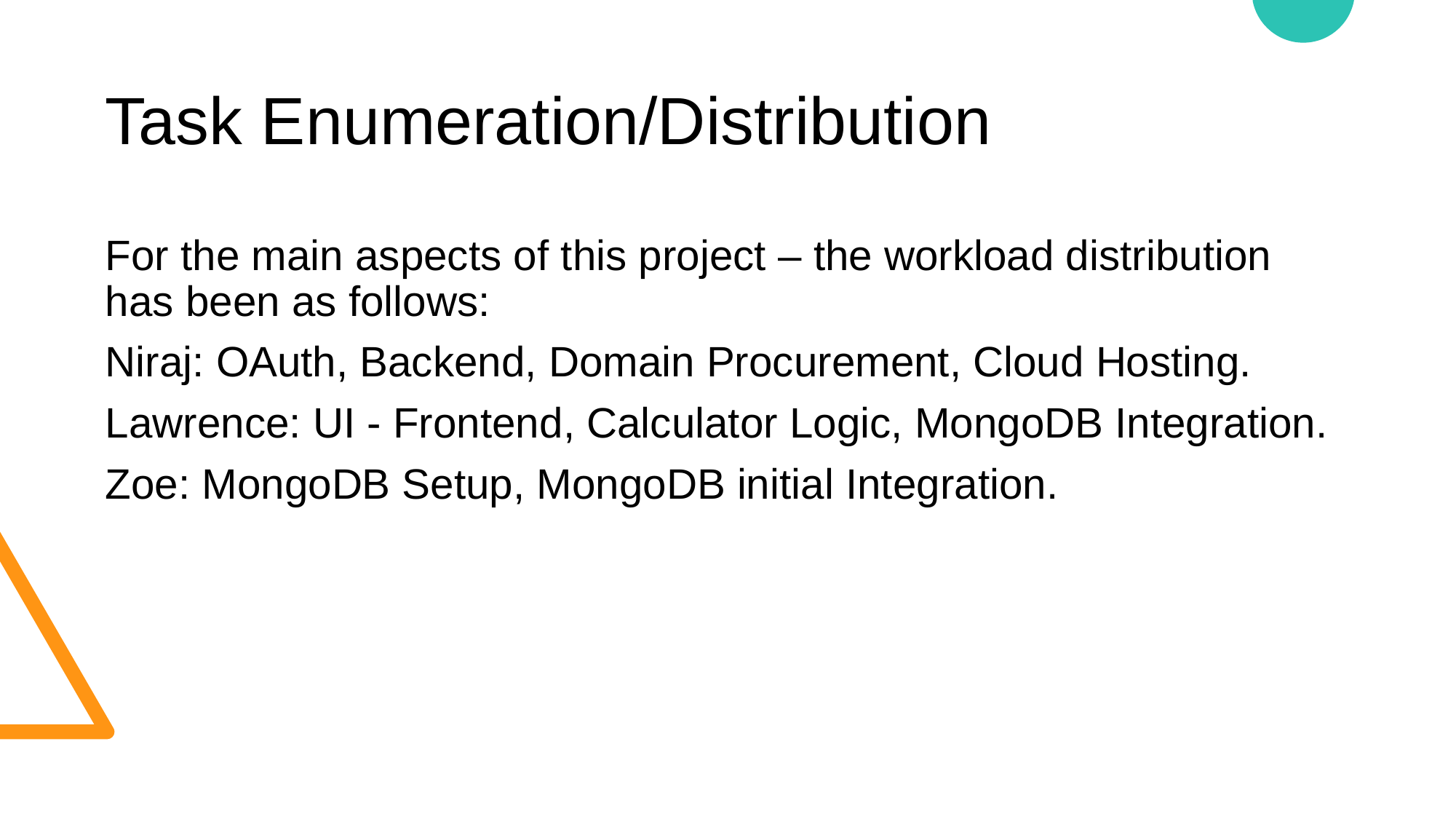

# Task Enumeration/Distribution
For the main aspects of this project – the workload distribution has been as follows:
Niraj: OAuth, Backend, Domain Procurement, Cloud Hosting.
Lawrence: UI - Frontend, Calculator Logic, MongoDB Integration.
Zoe: MongoDB Setup, MongoDB initial Integration.